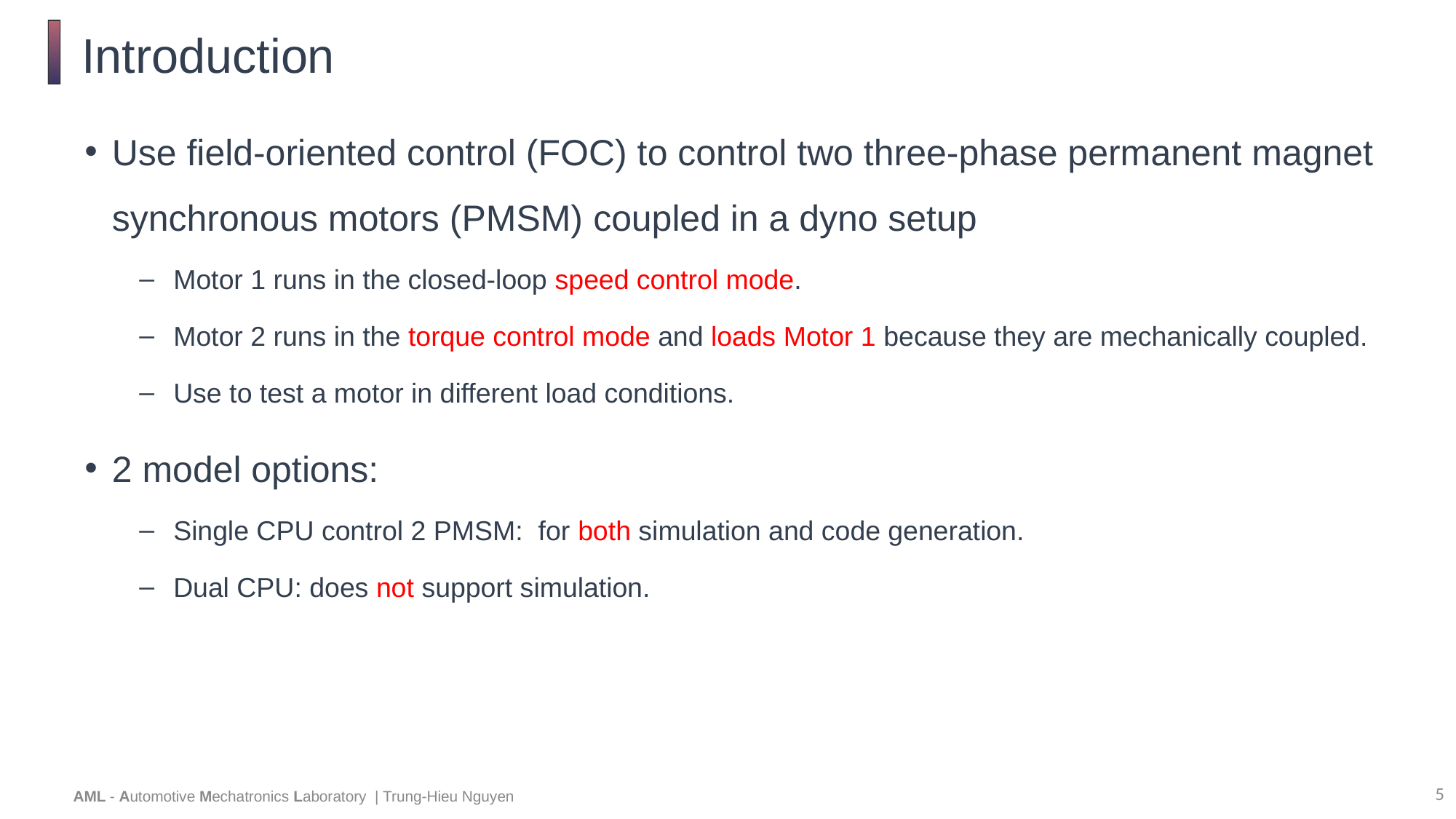

# Introduction
Use field-oriented control (FOC) to control two three-phase permanent magnet synchronous motors (PMSM) coupled in a dyno setup
Motor 1 runs in the closed-loop speed control mode.
Motor 2 runs in the torque control mode and loads Motor 1 because they are mechanically coupled.
Use to test a motor in different load conditions.
2 model options:
Single CPU control 2 PMSM:  for both simulation and code generation.
Dual CPU: does not support simulation.